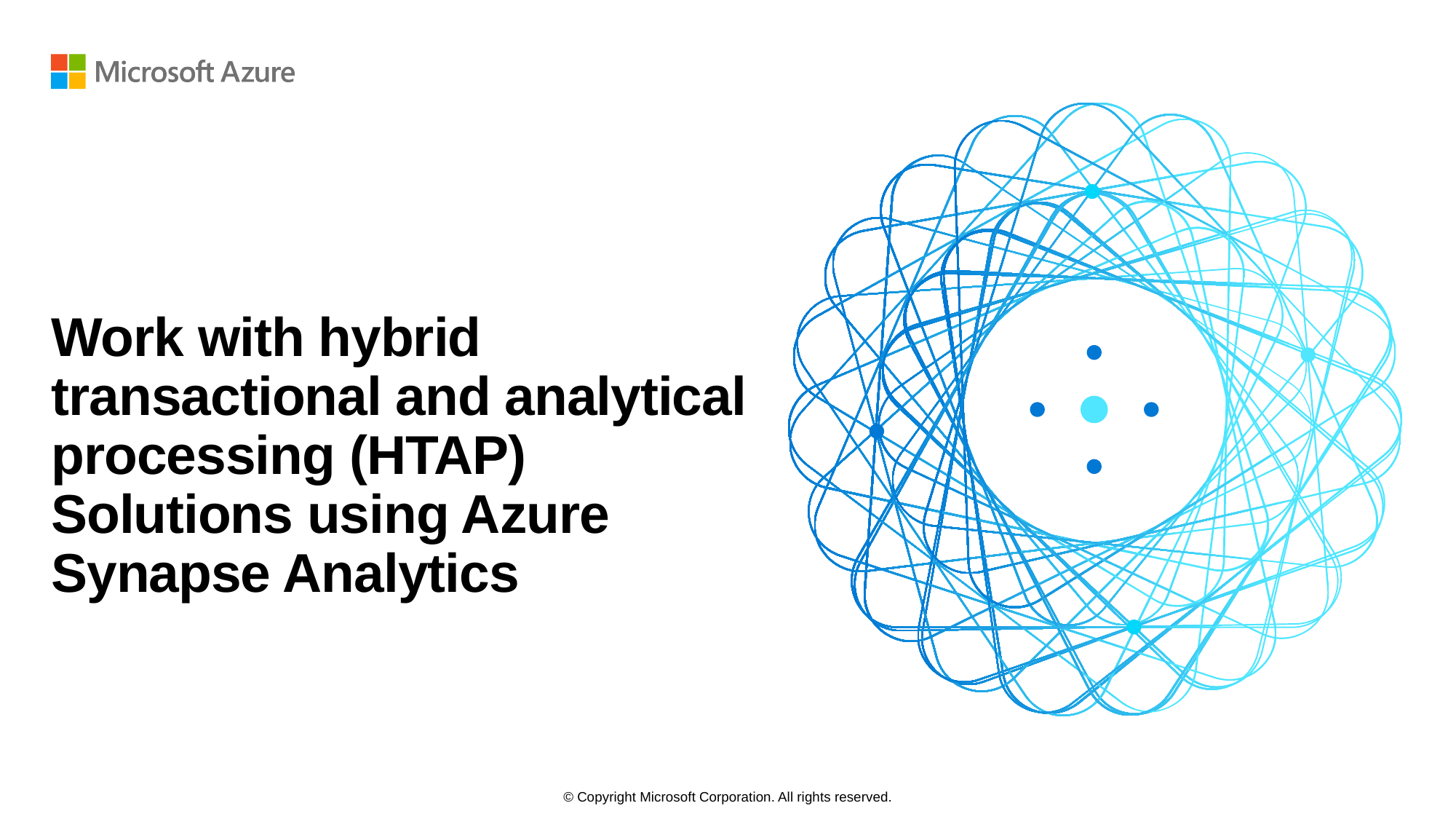

# Work with hybrid transactional and analytical processing (HTAP) Solutions using Azure Synapse Analytics